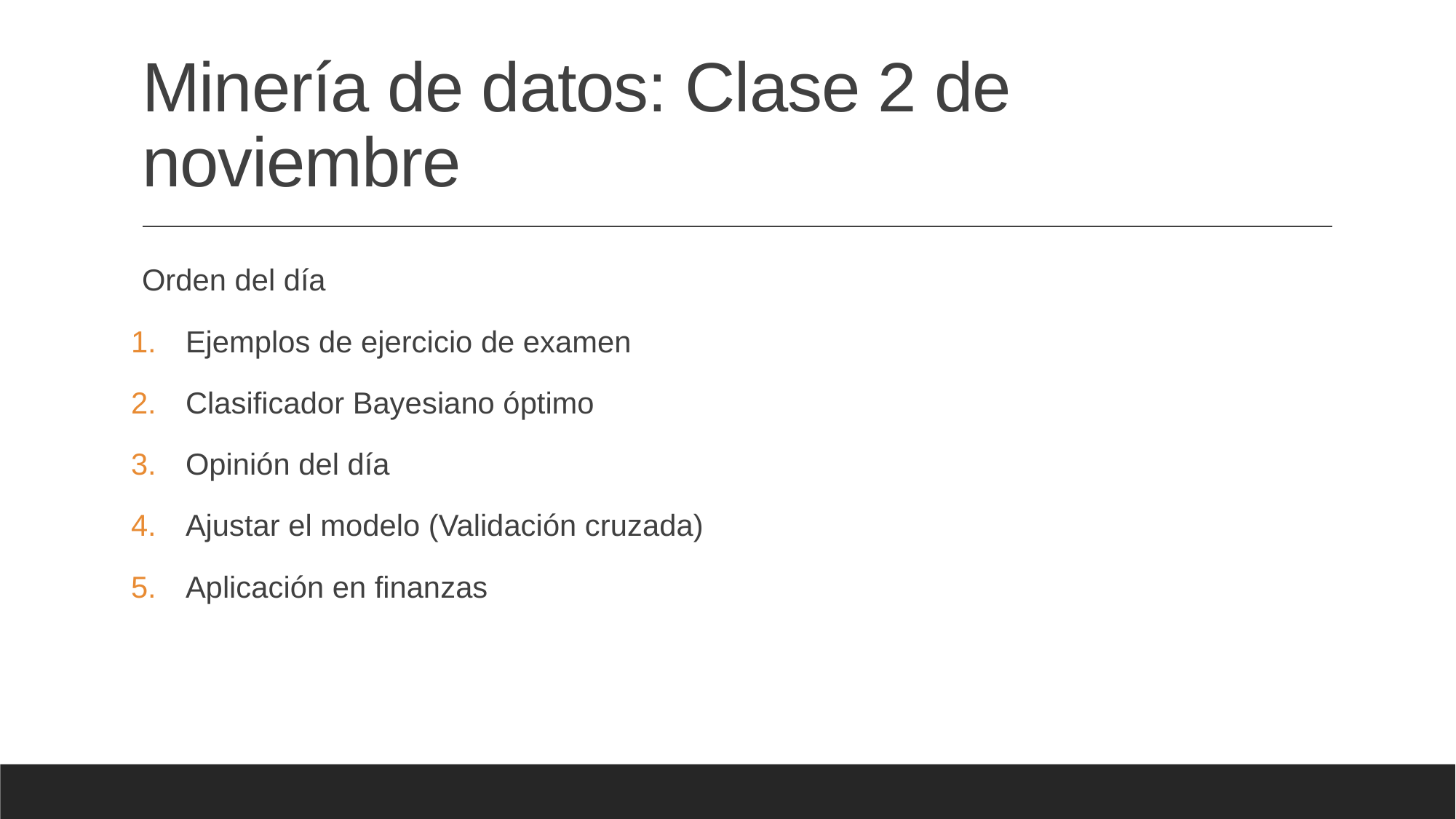

# Minería de datos: Clase 2 de noviembre
Orden del día
Ejemplos de ejercicio de examen
Clasificador Bayesiano óptimo
Opinión del día
Ajustar el modelo (Validación cruzada)
Aplicación en finanzas